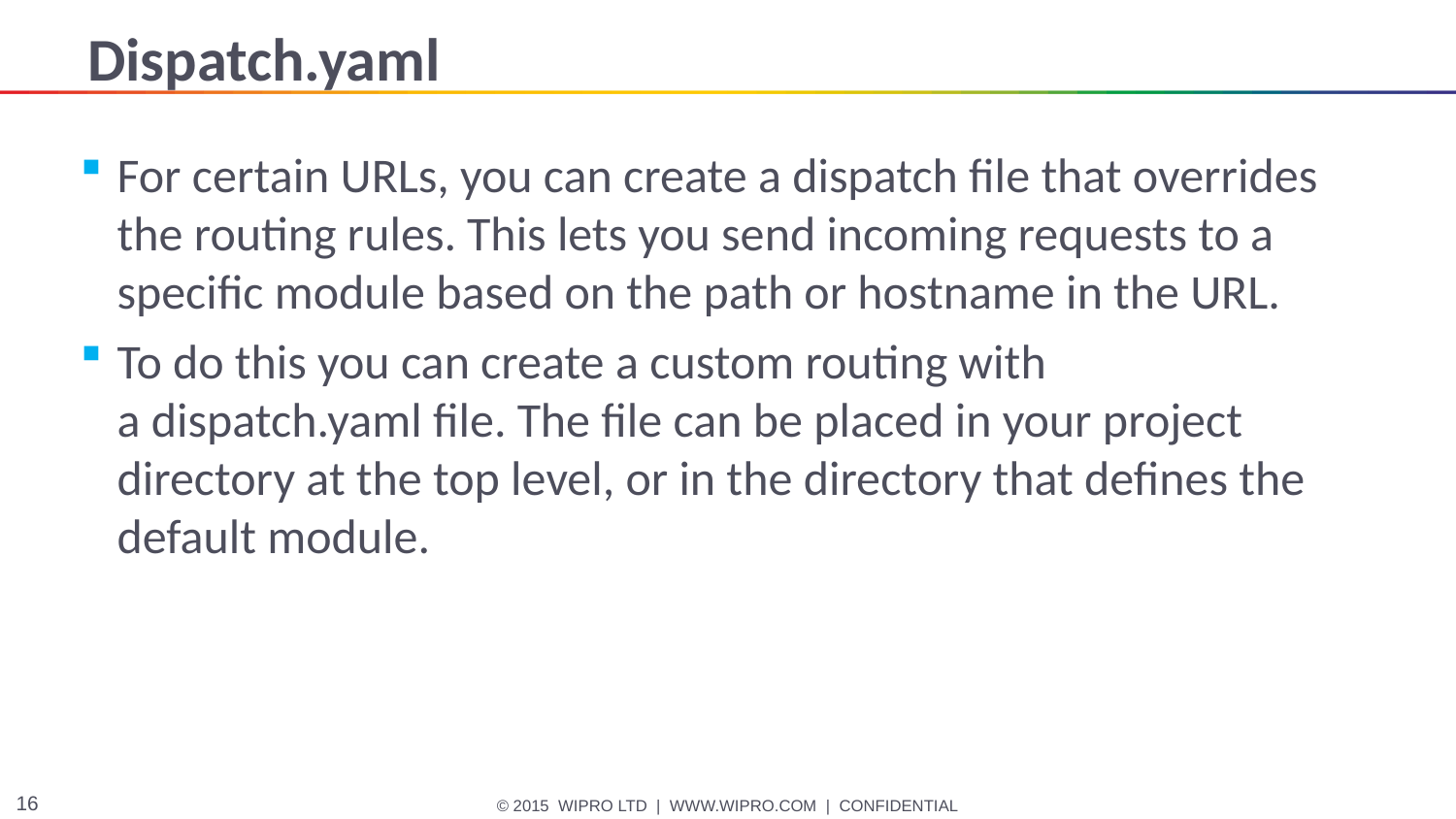

# Dispatch.yaml
For certain URLs, you can create a dispatch file that overrides the routing rules. This lets you send incoming requests to a specific module based on the path or hostname in the URL.
To do this you can create a custom routing with a dispatch.yaml file. The file can be placed in your project directory at the top level, or in the directory that defines the default module.